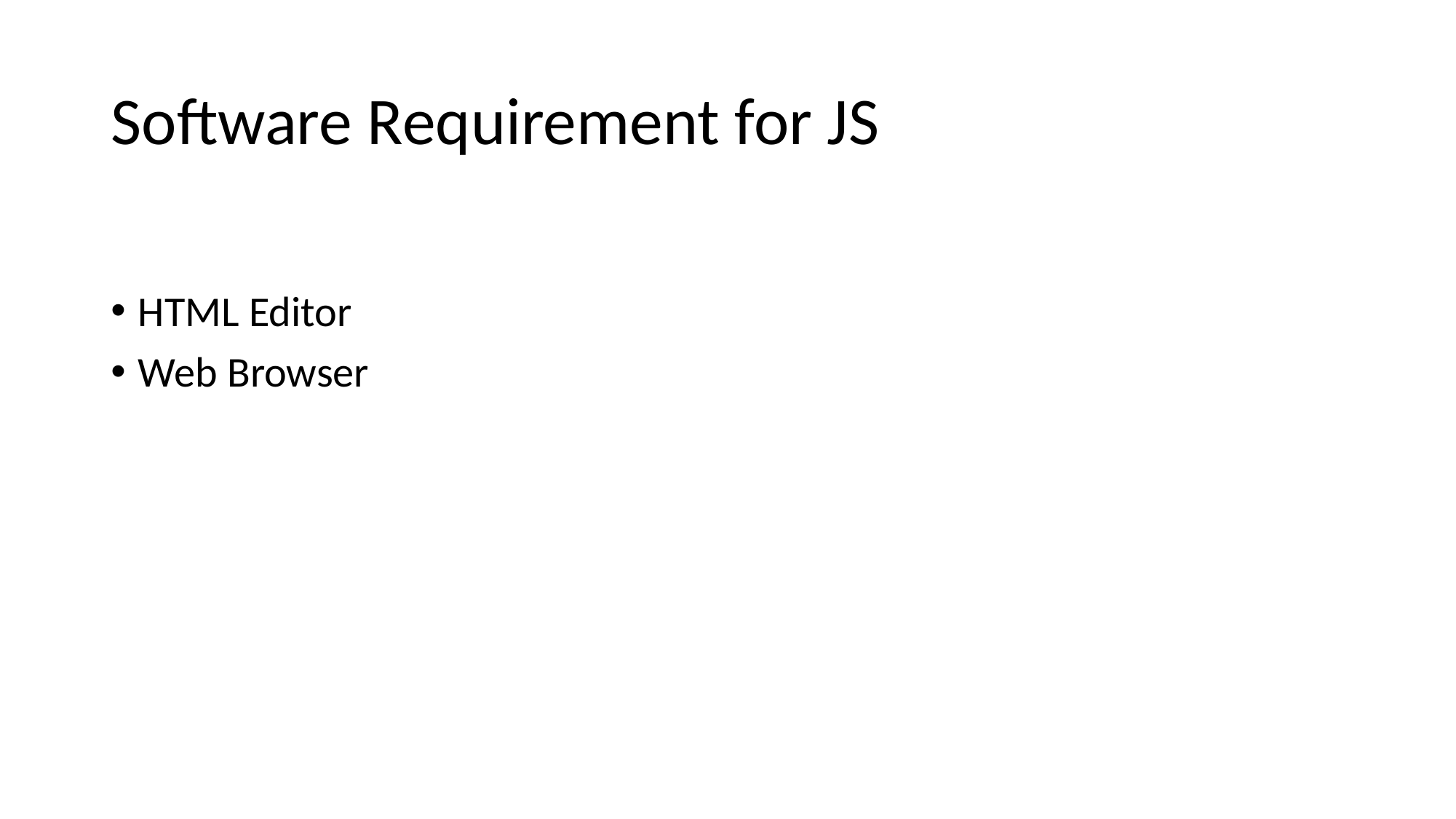

# Software Requirement for JS

HTML Editor
Web Browser